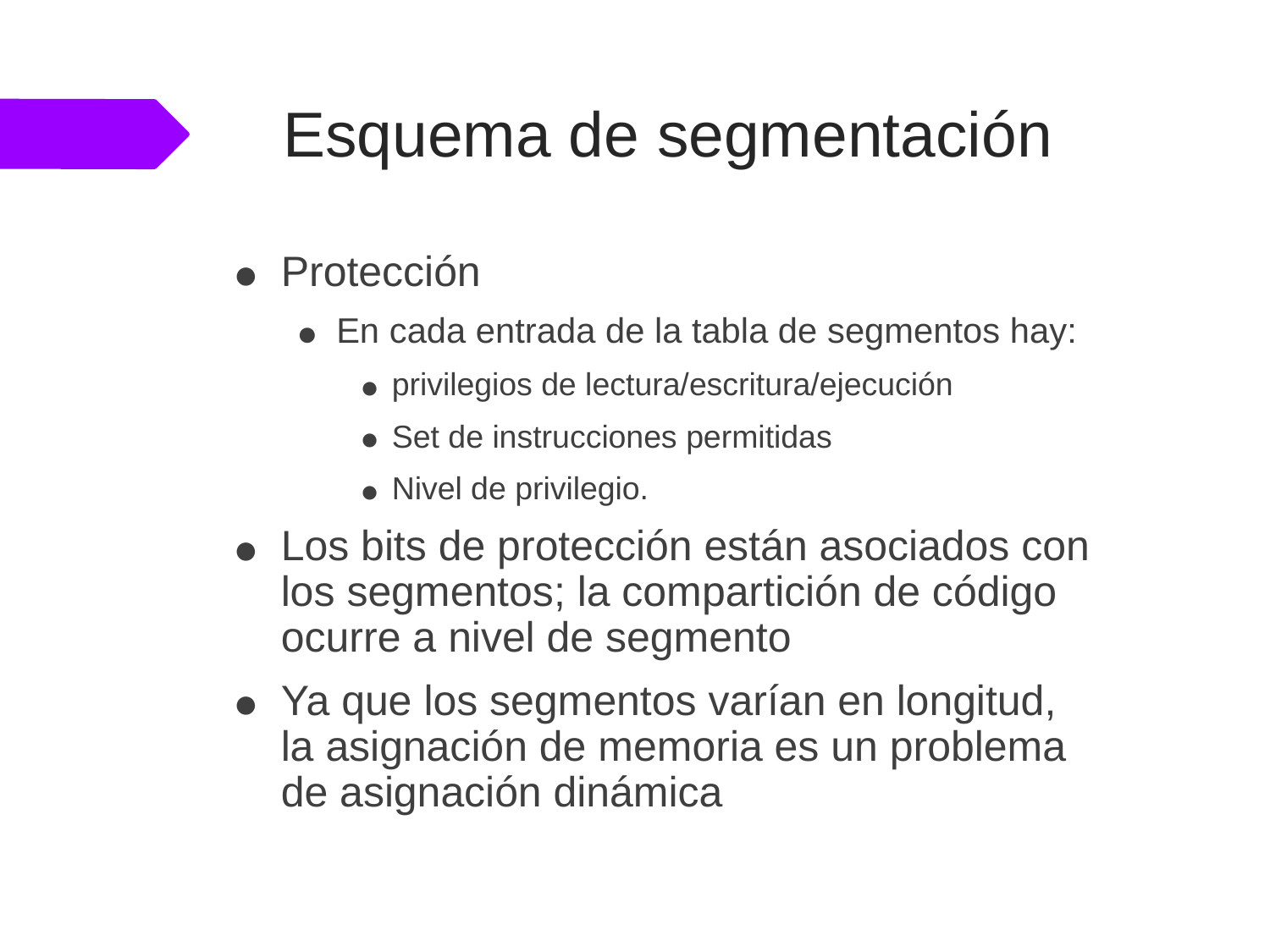

# Esquema de segmentación
Protección
En cada entrada de la tabla de segmentos hay:
privilegios de lectura/escritura/ejecución
Set de instrucciones permitidas
Nivel de privilegio.
Los bits de protección están asociados con los segmentos; la compartición de código ocurre a nivel de segmento
Ya que los segmentos varían en longitud, la asignación de memoria es un problema de asignación dinámica